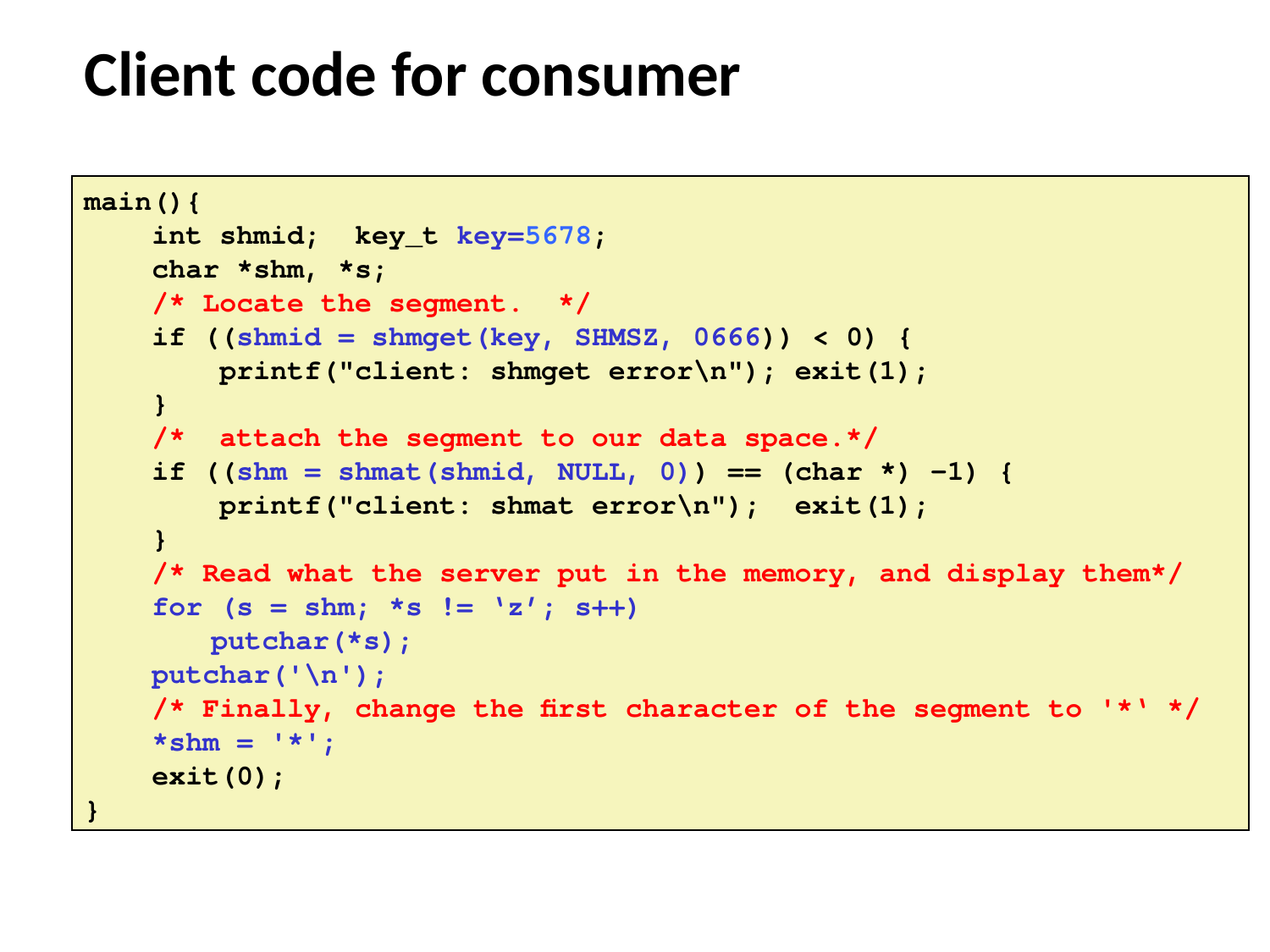

# Client code for consumer
main(){
    int shmid;  key_t key=5678;
    char *shm, *s;
    /* Locate the segment.  */
    if ((shmid = shmget(key, SHMSZ, 0666)) < 0) {
        printf("client: shmget error\n"); exit(1);
    }
    /*  attach the segment to our data space.*/
    if ((shm = shmat(shmid, NULL, 0)) == (char *) -1) {
        printf("client: shmat error\n");  exit(1);
    }
    /* Read what the server put in the memory, and display them*/
    for (s = shm; *s != ‘z’; s++)
	putchar(*s);
    putchar('\n');
    /* Finally, change the first character of the segment to '*‘ */
    *shm = '*';
    exit(0);
}